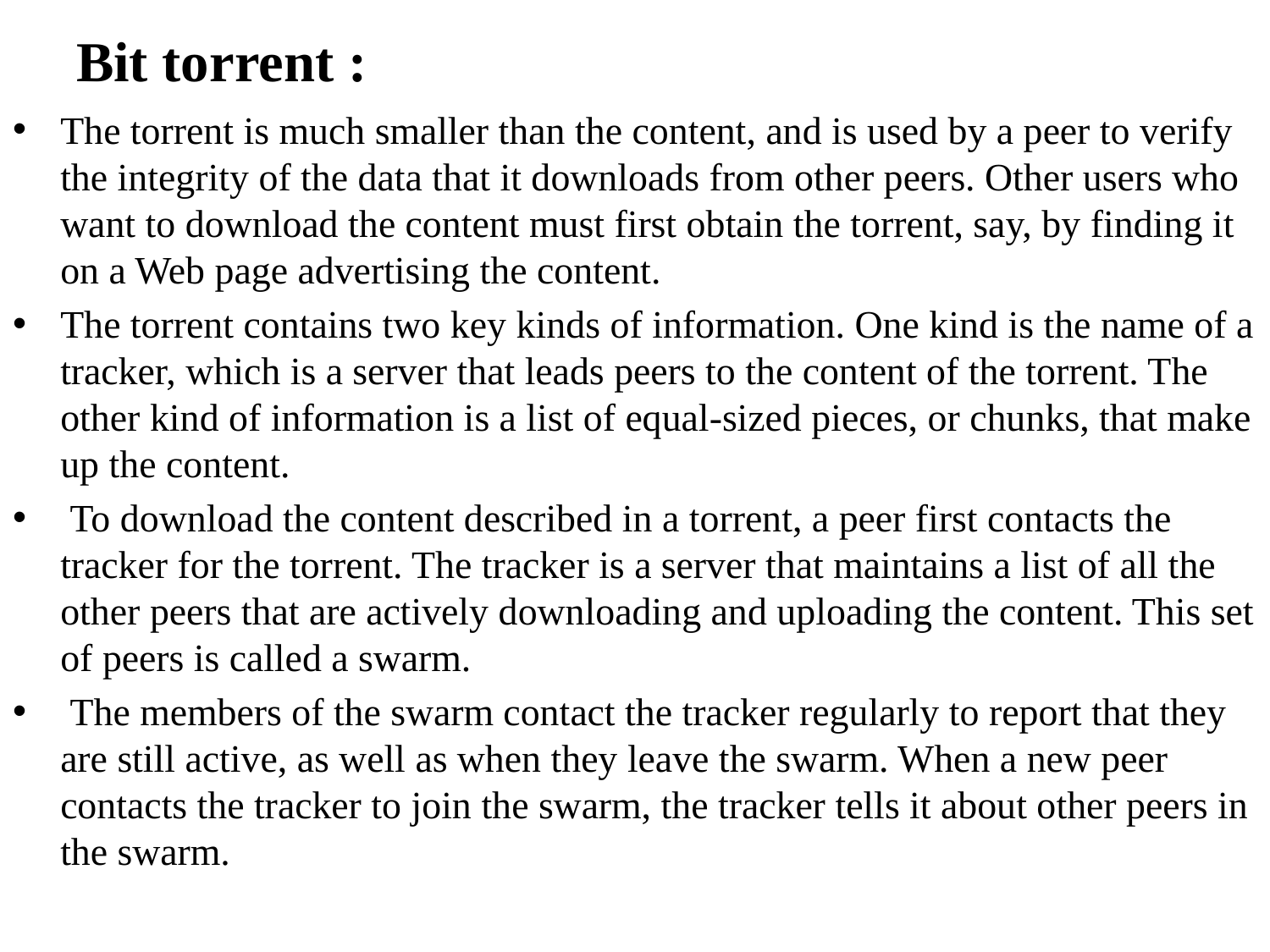

# Bit torrent :
The torrent is much smaller than the content, and is used by a peer to verify the integrity of the data that it downloads from other peers. Other users who want to download the content must first obtain the torrent, say, by finding it on a Web page advertising the content.
The torrent contains two key kinds of information. One kind is the name of a tracker, which is a server that leads peers to the content of the torrent. The other kind of information is a list of equal-sized pieces, or chunks, that make up the content.
 To download the content described in a torrent, a peer first contacts the tracker for the torrent. The tracker is a server that maintains a list of all the other peers that are actively downloading and uploading the content. This set of peers is called a swarm.
 The members of the swarm contact the tracker regularly to report that they are still active, as well as when they leave the swarm. When a new peer contacts the tracker to join the swarm, the tracker tells it about other peers in the swarm.